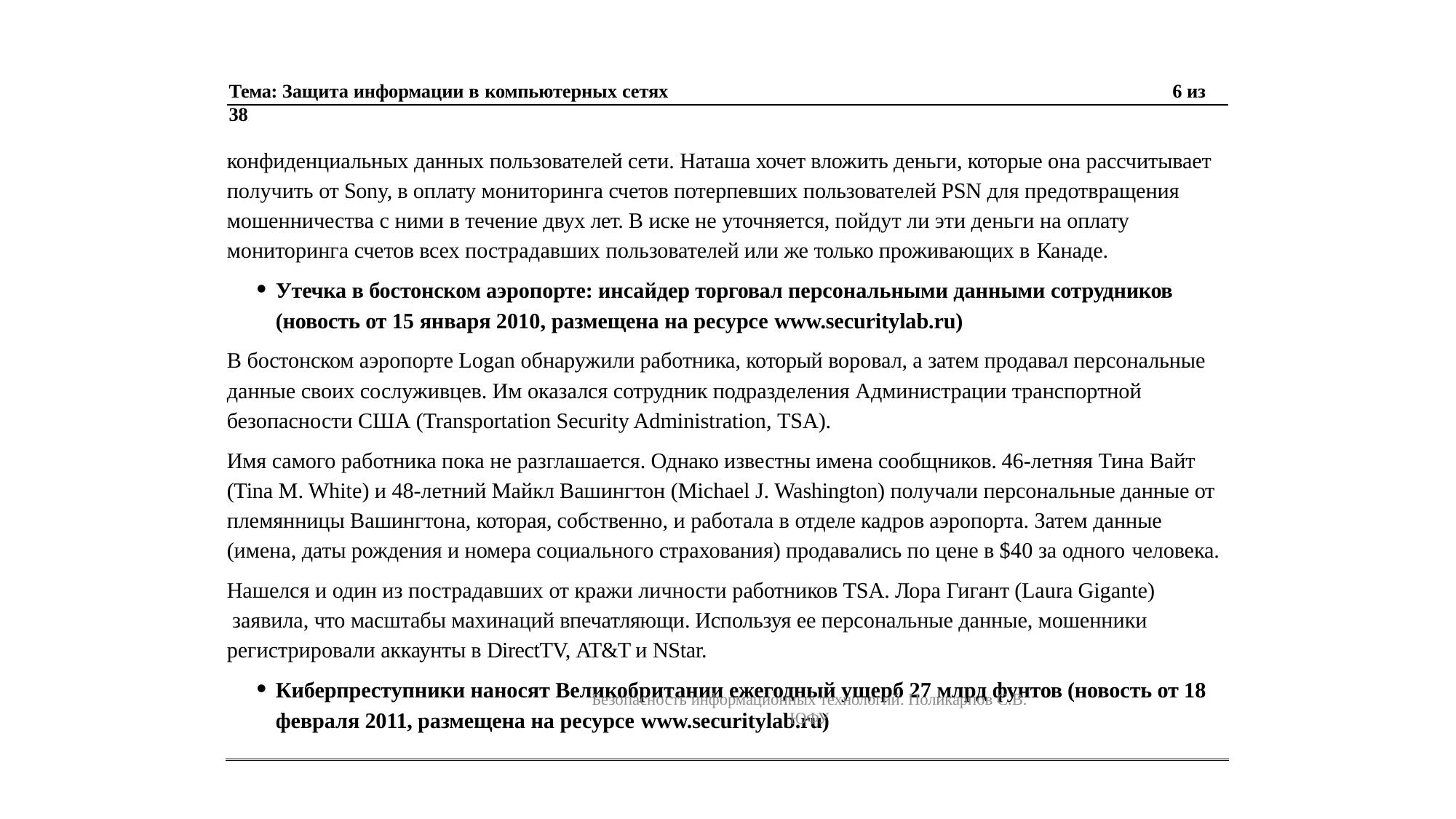

Тема: Защита информации в компьютерных сетях	6 из 38
конфиденциальных данных пользователей сети. Наташа хочет вложить деньги, которые она рассчитывает  получить от Sony, в оплату мониторинга счетов потерпевших пользователей PSN для предотвращения  мошенничества с ними в течение двух лет. В иске не уточняется, пойдут ли эти деньги на оплату  мониторинга счетов всех пострадавших пользователей или же только проживающих в Канаде.
Утечка в боcтонском аэропорте: инсайдер торговал персональными данными сотрудников  (новость от 15 января 2010, размещена на ресурсе www.securitylab.ru)
В бостонском аэропорте Logan обнаружили работника, который воровал, а затем продавал персональные  данные своих сослуживцев. Им оказался сотрудник подразделения Администрации транспортной  безопасности США (Transportation Security Administration, TSA).
Имя самого работника пока не разглашается. Однако известны имена сообщников. 46-летняя Тина Вайт  (Tina M. White) и 48-летний Майкл Вашингтон (Michael J. Washington) получали персональные данные от  племянницы Вашингтона, которая, собственно, и работала в отделе кадров аэропорта. Затем данные  (имена, даты рождения и номера социального страхования) продавались по цене в $40 за одного человека.
Нашелся и один из пострадавших от кражи личности работников TSA. Лора Гигант (Laura Gigante)  заявила, что масштабы махинаций впечатляющи. Используя ее персональные данные, мошенники  регистрировали аккаунты в DirectTV, AT&T и NStar.
Киберпреступники наносят Великобритании ежегодный ущерб 27 млрд фунтов (новость от 18  февраля 2011, размещена на ресурсе www.securitylab.ru)

Безопасность информационных технологий. Поликарпов С.В. ЮФУ